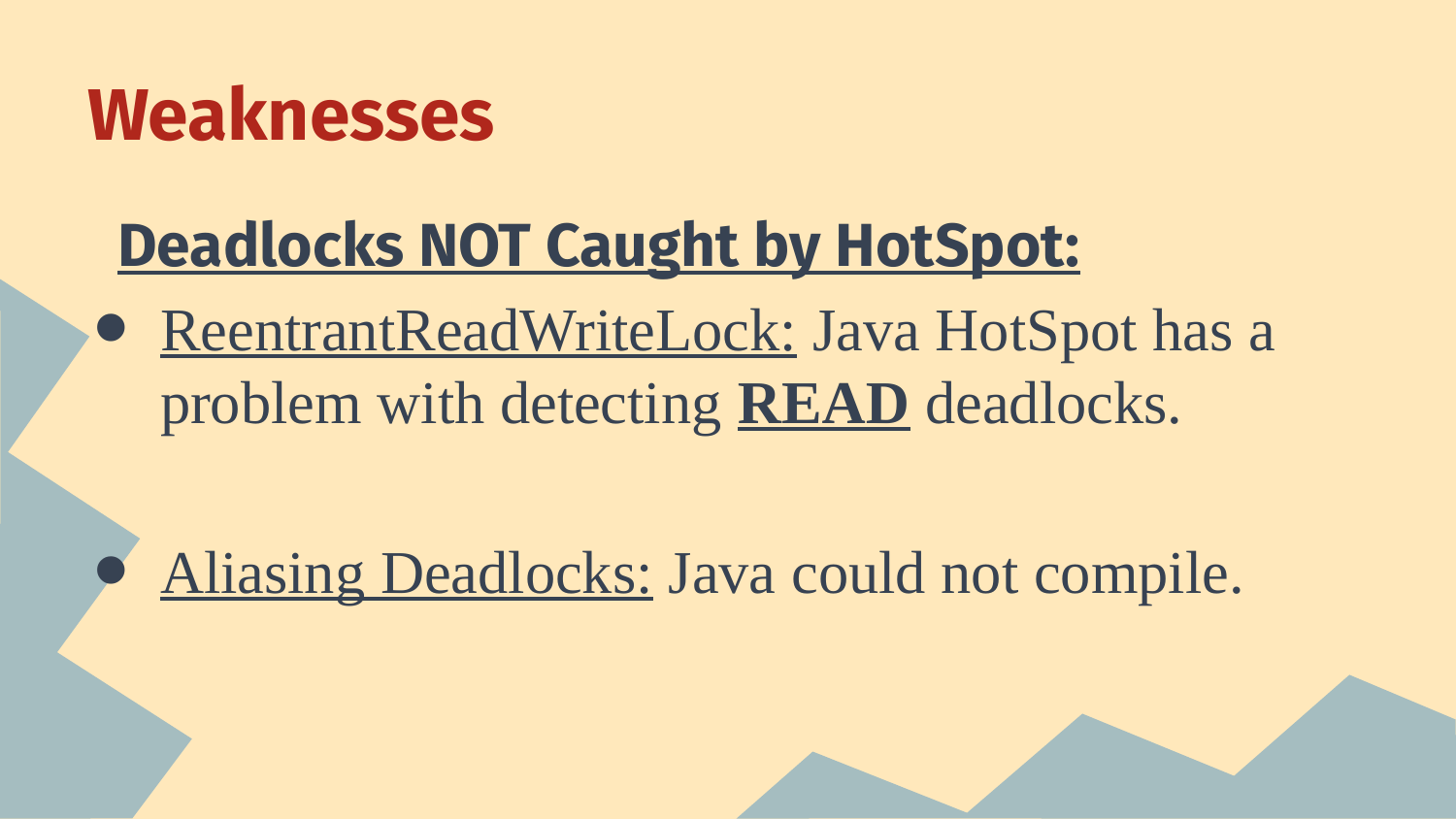

# Weaknesses
Deadlocks NOT Caught by HotSpot:
ReentrantReadWriteLock: Java HotSpot has a problem with detecting READ deadlocks.

Aliasing Deadlocks: Java could not compile.